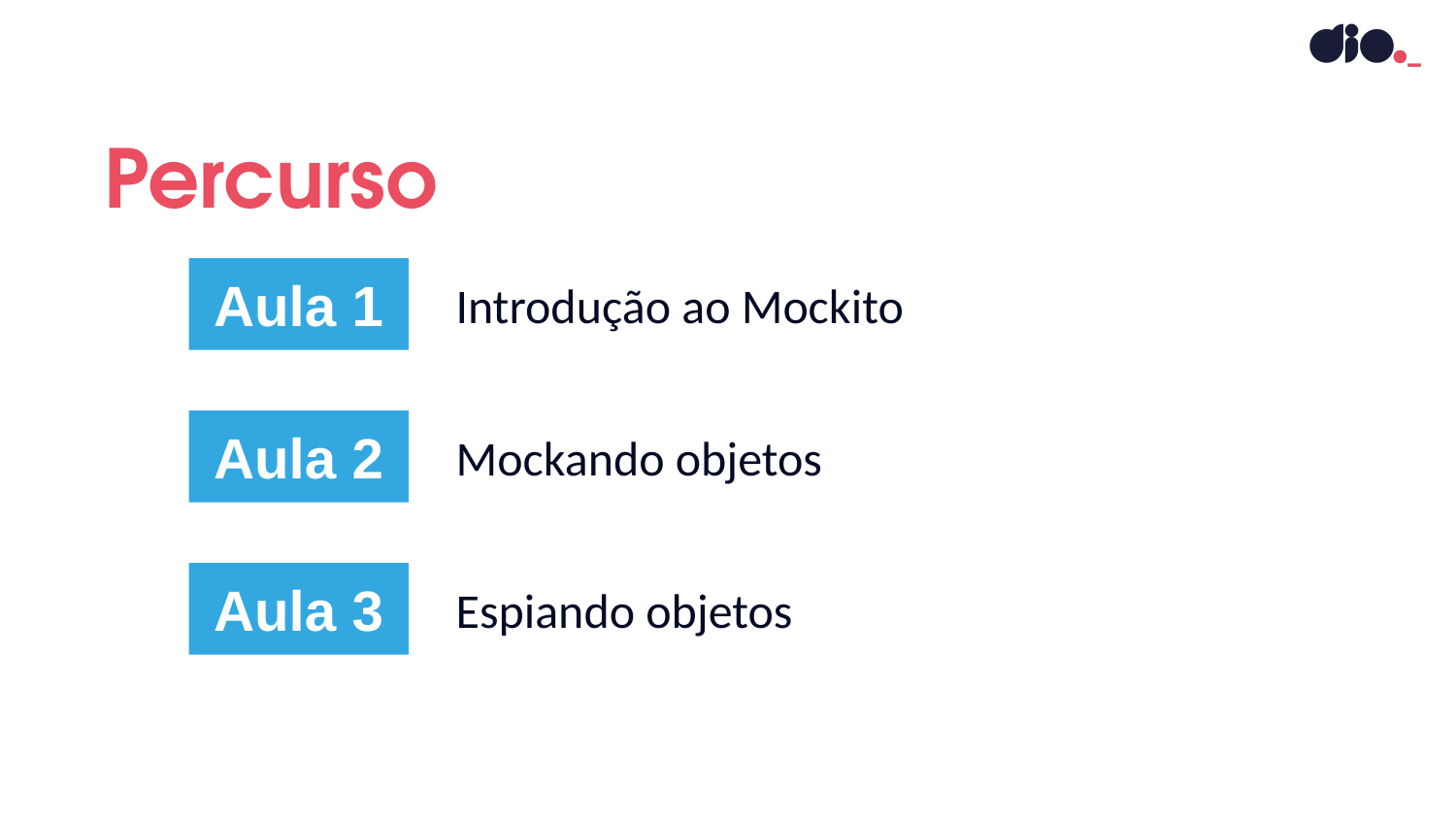

Percurso
Aula 1
Introdução ao Mockito
Aula 2
Mockando objetos
Aula 3
Espiando objetos